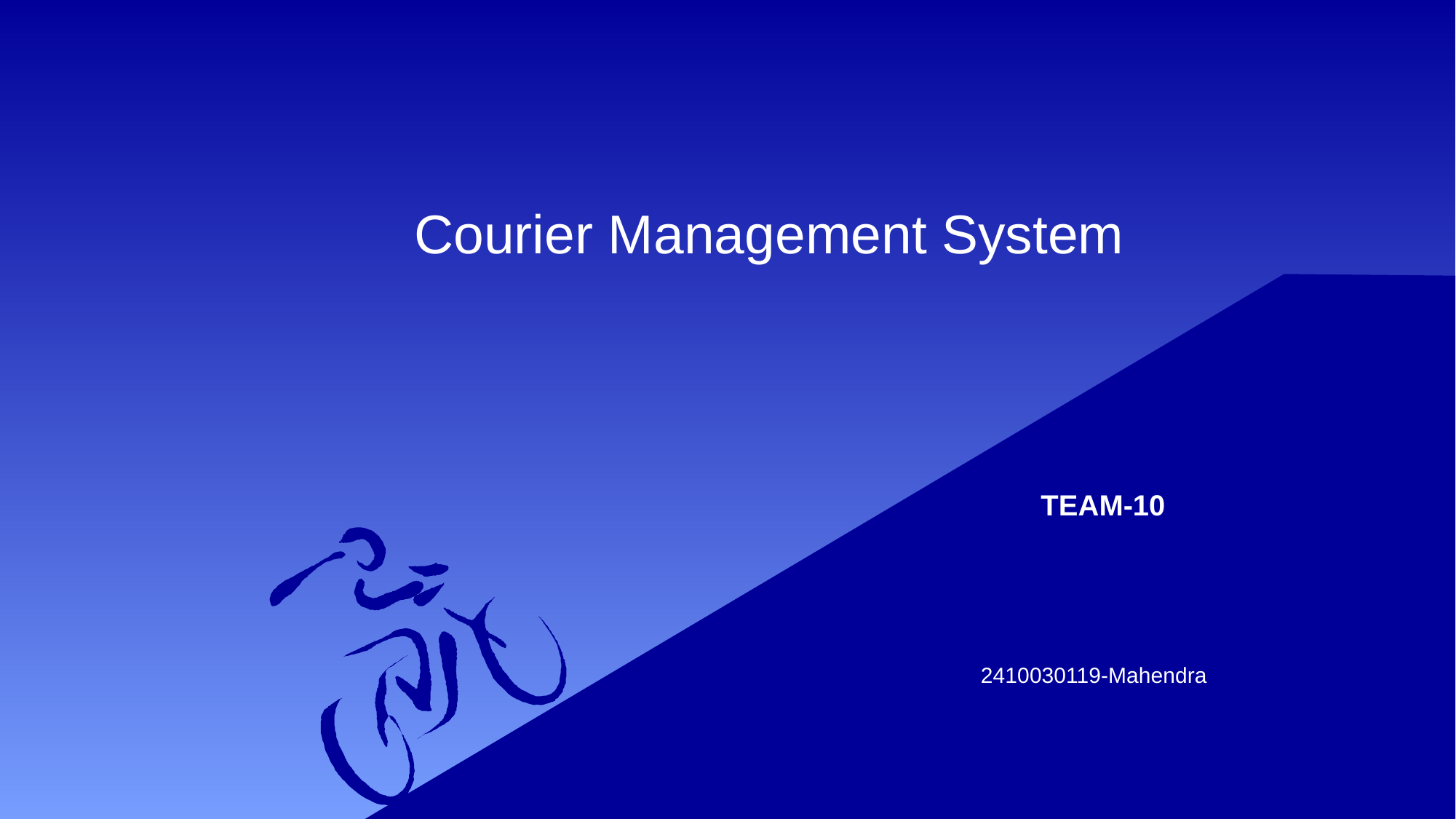

# Courier Management System

                                                                                                                    Team-10
          TEAM-10
                                                                                                                                        2410030016 –Gayathri
                                                                                                                                             2410030476-Dakshayani
                                                                                                                                        2410030455-Akshitha
                                                                                                                                     2410030492-Keerthi
2410030119-Mahendra